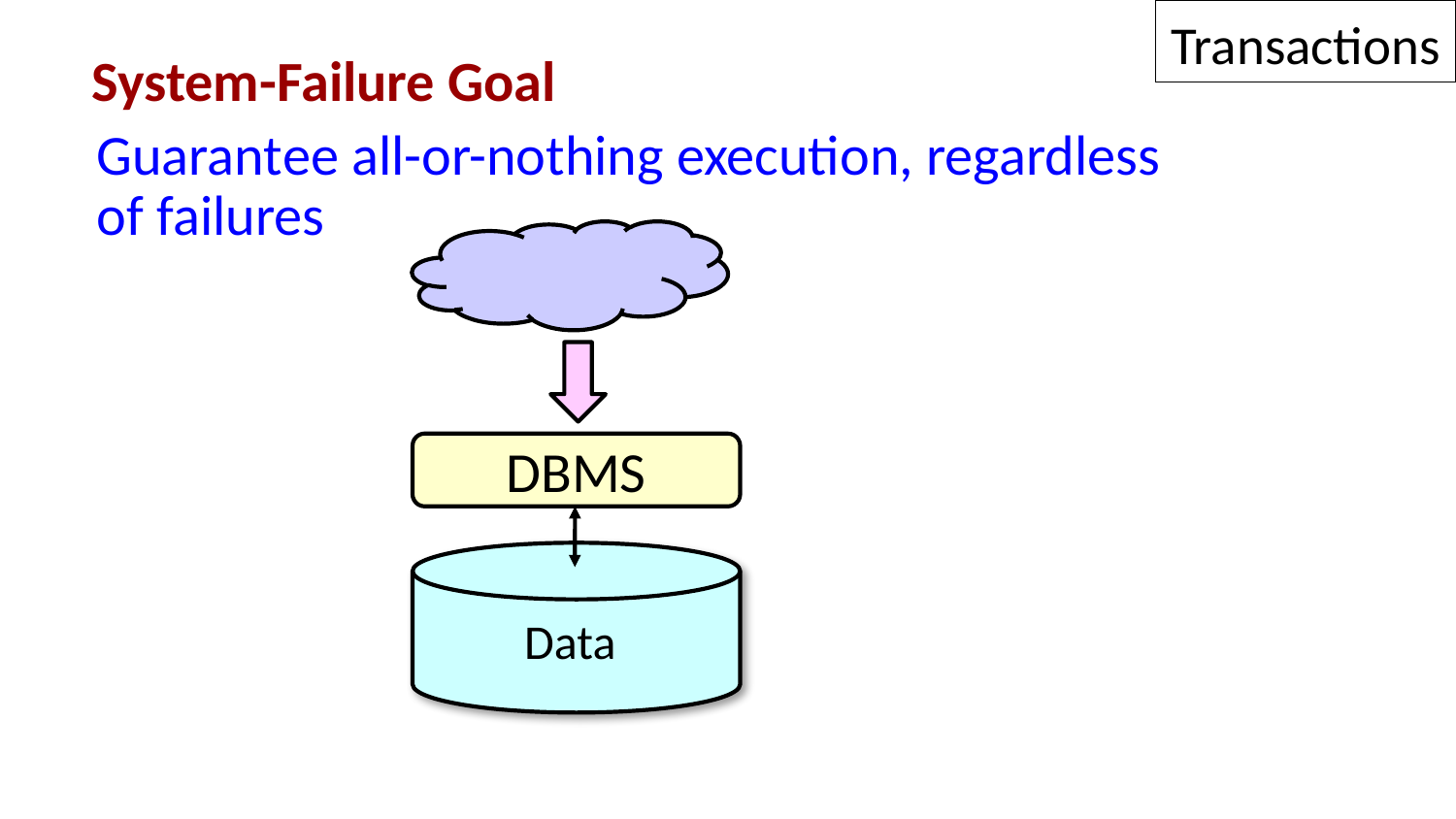

Transactions
   System-Failure Goal
Guarantee all-or-nothing execution, regardless
of failures

DBMS

Data